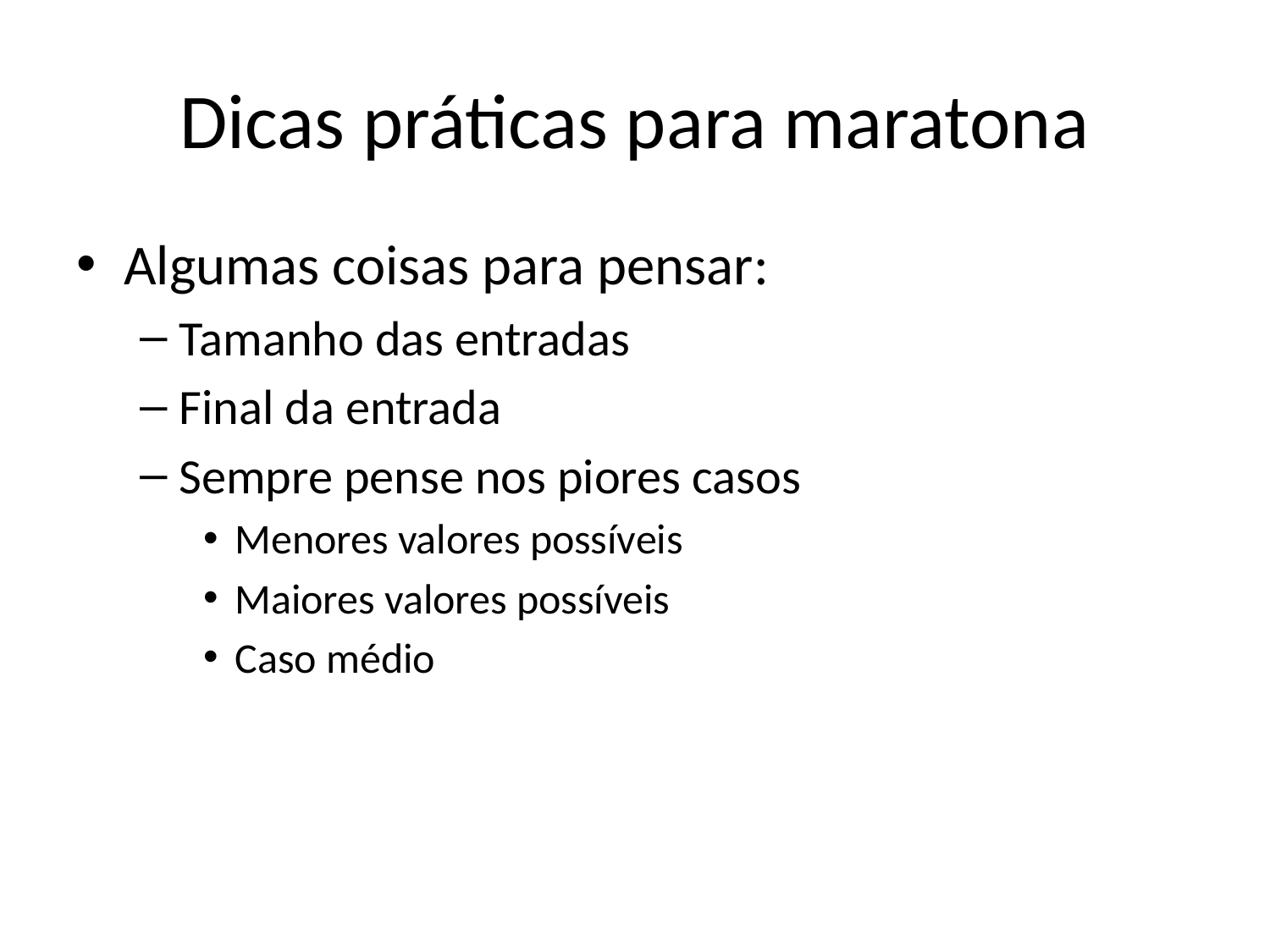

# Dicas práticas para maratona
Algumas coisas para pensar:
Tamanho das entradas
Final da entrada
Sempre pense nos piores casos
Menores valores possíveis
Maiores valores possíveis
Caso médio